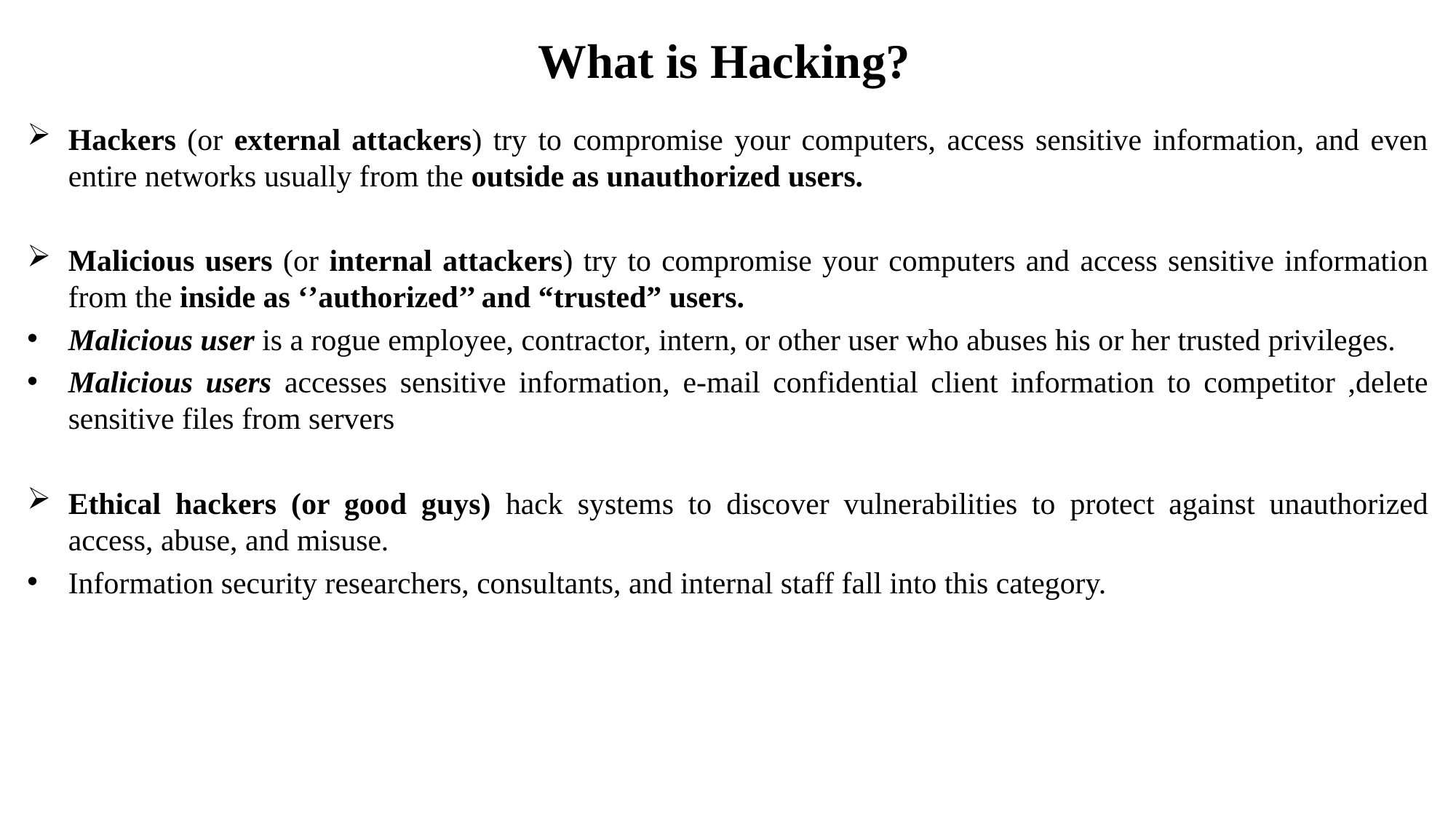

# What is Hacking?
Hackers (or external attackers) try to compromise your computers, access sensitive information, and even entire networks usually from the outside as unauthorized users.

Malicious users (or internal attackers) try to compromise your computers and access sensitive information from the inside as ‘’authorized’’ and “trusted” users.
Malicious user is a rogue employee, contractor, intern, or other user who abuses his or her trusted privileges.
Malicious users accesses sensitive information, e-mail confidential client information to competitor ,delete sensitive files from servers

Ethical hackers (or good guys) hack systems to discover vulnerabilities to protect against unauthorized access, abuse, and misuse.
Information security researchers, consultants, and internal staff fall into this category.